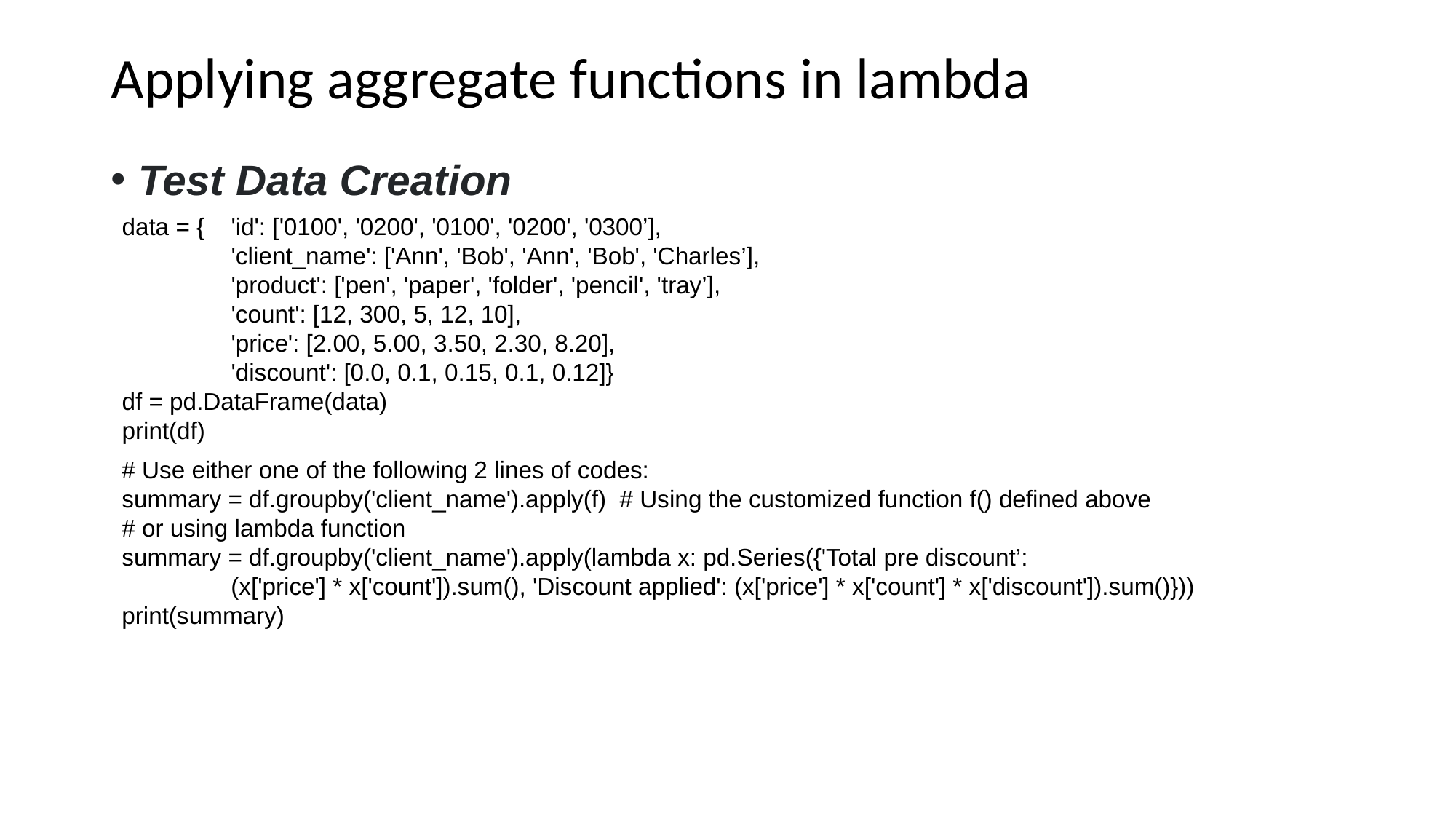

# Applying aggregate functions in lambda
Test Data Creation

data = {	'id': ['0100', '0200', '0100', '0200', '0300’],
	'client_name': ['Ann', 'Bob', 'Ann', 'Bob', 'Charles’],
	'product': ['pen', 'paper', 'folder', 'pencil', 'tray’],
	'count': [12, 300, 5, 12, 10],
	'price': [2.00, 5.00, 3.50, 2.30, 8.20],
	'discount': [0.0, 0.1, 0.15, 0.1, 0.12]}
df = pd.DataFrame(data)
print(df)
# Use either one of the following 2 lines of codes:
summary = df.groupby('client_name').apply(f)  # Using the customized function f() defined above
# or using lambda function
summary = df.groupby('client_name').apply(lambda x: pd.Series({'Total pre discount’: 			(x['price'] * x['count']).sum(), 'Discount applied': (x['price'] * x['count'] * x['discount']).sum()})) print(summary)